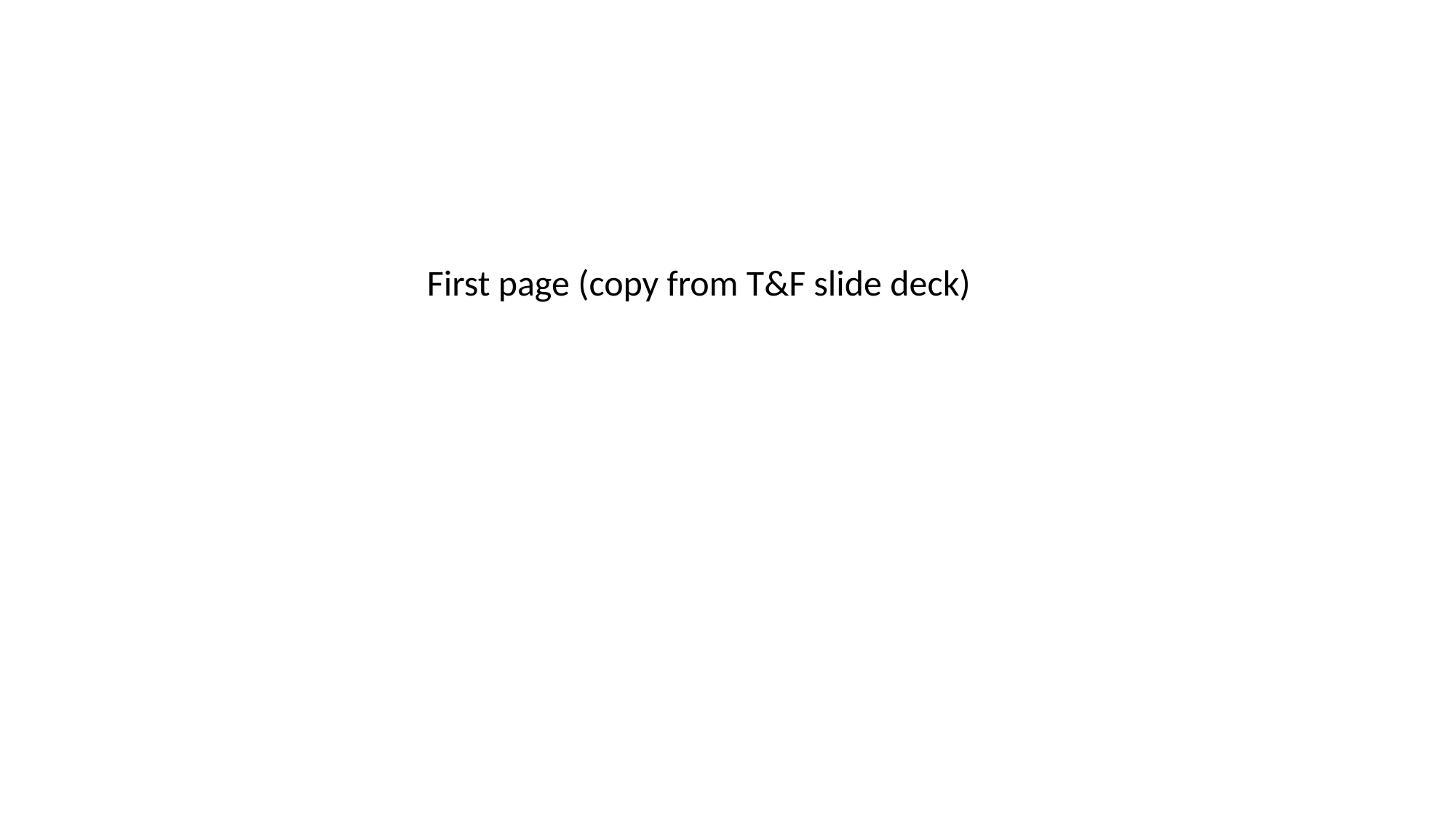

First page (copy from T&F slide deck)